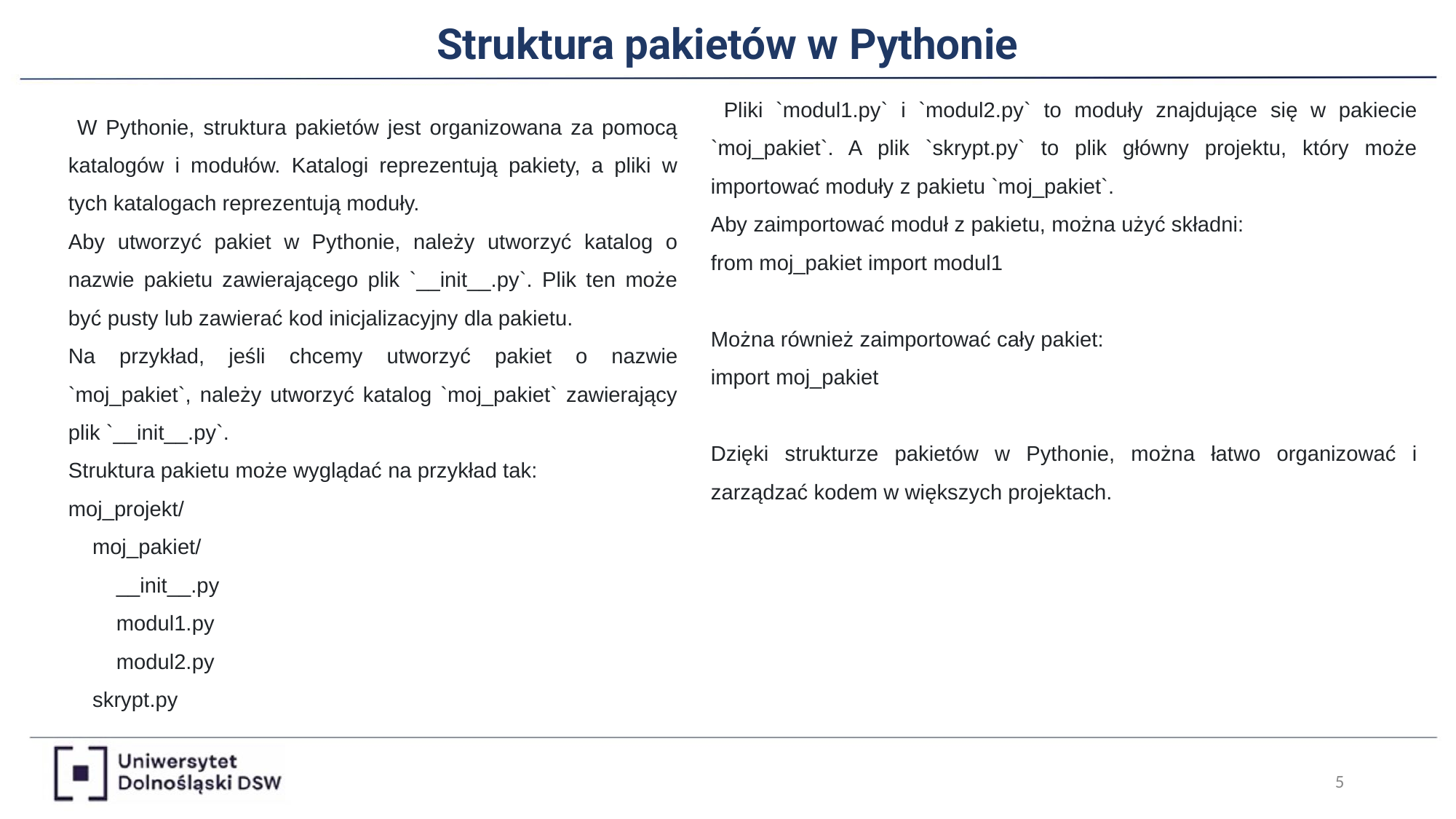

Struktura pakietów w Pythonie
 Pliki `modul1.py` i `modul2.py` to moduły znajdujące się w pakiecie `moj_pakiet`. A plik `skrypt.py` to plik główny projektu, który może importować moduły z pakietu `moj_pakiet`.
Aby zaimportować moduł z pakietu, można użyć składni:
from moj_pakiet import modul1

Można również zaimportować cały pakiet:
import moj_pakiet

Dzięki strukturze pakietów w Pythonie, można łatwo organizować i zarządzać kodem w większych projektach.
 W Pythonie, struktura pakietów jest organizowana za pomocą katalogów i modułów. Katalogi reprezentują pakiety, a pliki w tych katalogach reprezentują moduły.
Aby utworzyć pakiet w Pythonie, należy utworzyć katalog o nazwie pakietu zawierającego plik `__init__.py`. Plik ten może być pusty lub zawierać kod inicjalizacyjny dla pakietu.
Na przykład, jeśli chcemy utworzyć pakiet o nazwie `moj_pakiet`, należy utworzyć katalog `moj_pakiet` zawierający plik `__init__.py`.
Struktura pakietu może wyglądać na przykład tak:
moj_projekt/
    moj_pakiet/
        __init__.py
        modul1.py
        modul2.py
    skrypt.py

5